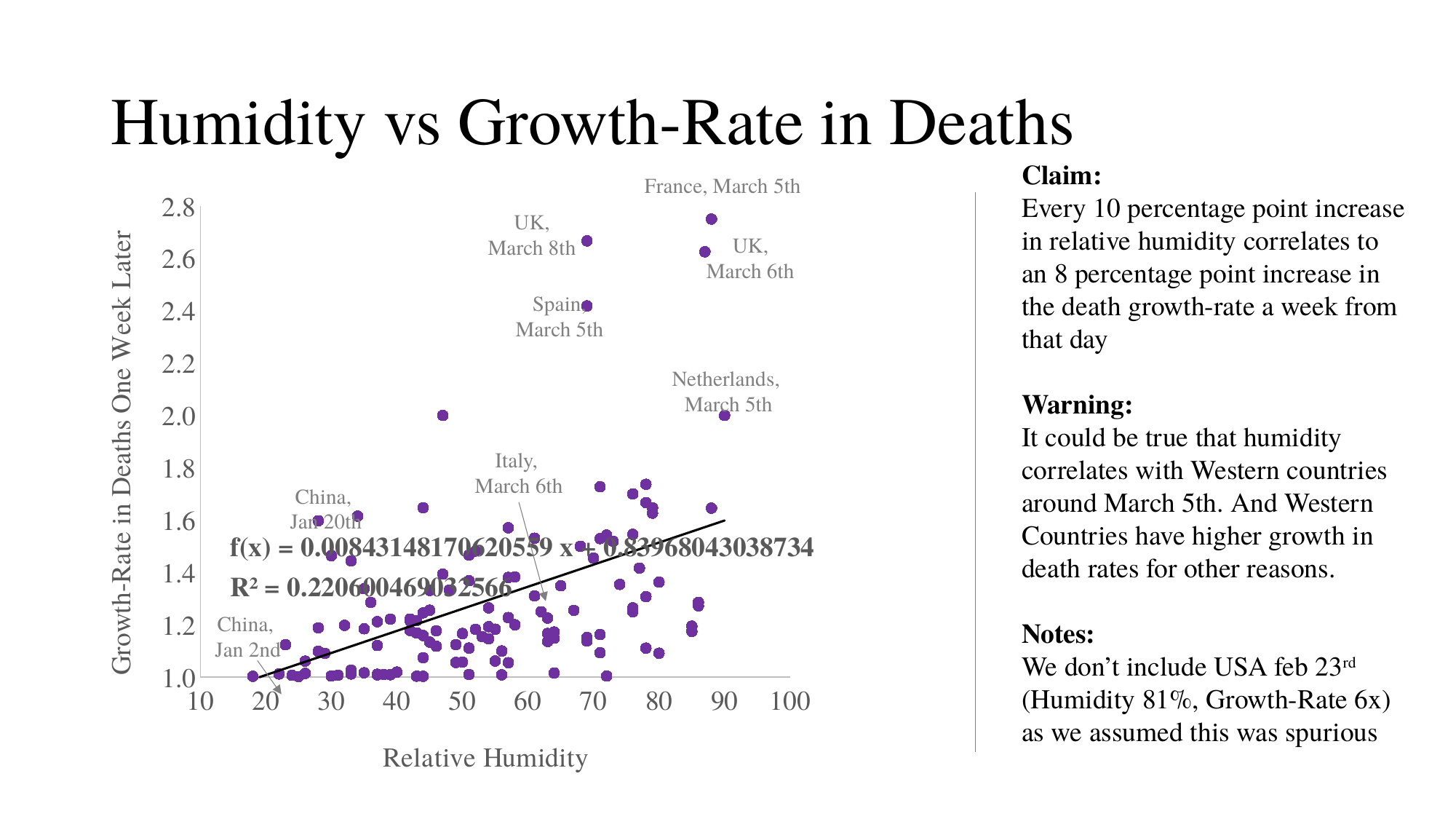

# Humidity vs Growth-Rate in Deaths
Claim:
Every 10 percentage point increase in relative humidity correlates to an 8 percentage point increase in the death growth-rate a week from that day

Warning:
It could be true that humidity correlates with Western countries around March 5th. And Western Countries have higher growth in death rates for other reasons.

Notes:
We don’t include USA feb 23rd (Humidity 81%, Growth-Rate 6x) as we assumed this was spurious
France, March 5th

### Chart

| Category |  |
|---|---|
UK,
March 8th
UK,
March 6th
Spain,
March 5th
Netherlands,
March 5th
Italy,
March 6th
China,
Jan 20th
China,
Jan 2nd